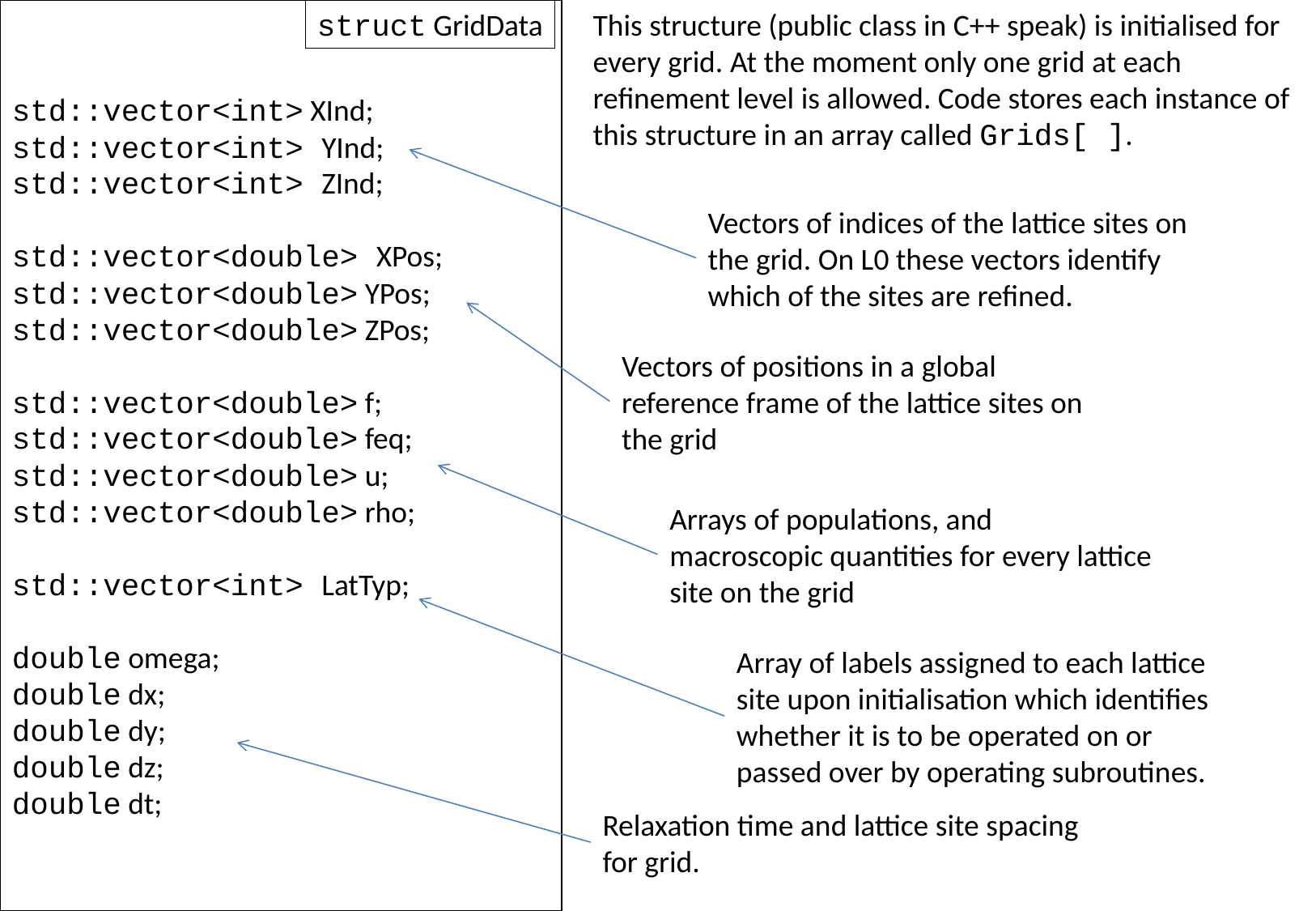

std::vector<int> XInd;
std::vector<int> YInd;
std::vector<int> ZInd;

std::vector<double> XPos;
std::vector<double> YPos;
std::vector<double> ZPos;

std::vector<double> f;
std::vector<double> feq;
std::vector<double> u;
std::vector<double> rho;

std::vector<int> LatTyp;

double omega;
double dx;
double dy;
double dz;
double dt;
struct GridData
This structure (public class in C++ speak) is initialised for every grid. At the moment only one grid at each refinement level is allowed. Code stores each instance of this structure in an array called Grids[ ].
Vectors of indices of the lattice sites on the grid. On L0 these vectors identify which of the sites are refined.
Vectors of positions in a global reference frame of the lattice sites on the grid
Arrays of populations, and macroscopic quantities for every lattice site on the grid
Array of labels assigned to each lattice site upon initialisation which identifies whether it is to be operated on or passed over by operating subroutines.
Relaxation time and lattice site spacing for grid.